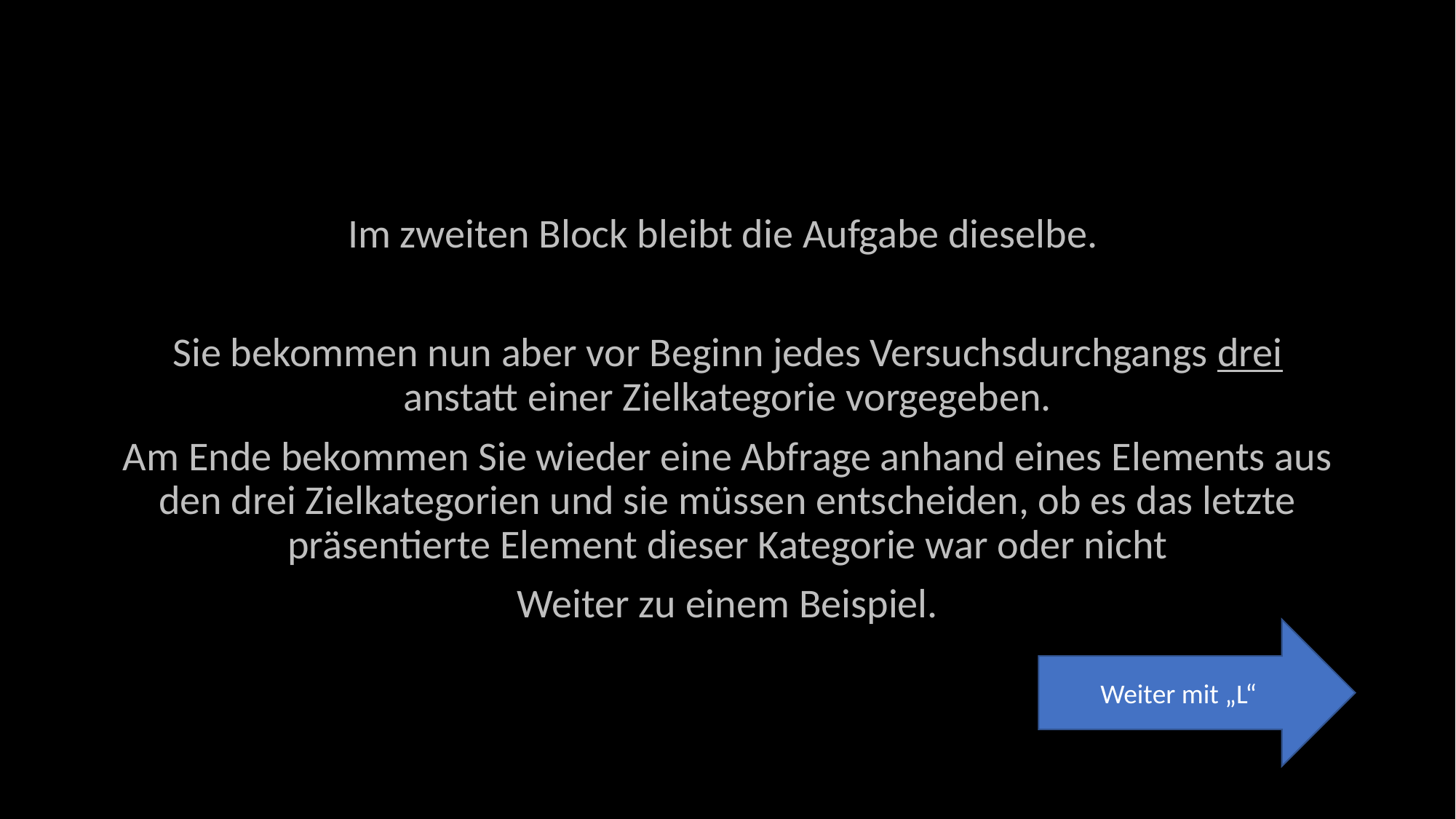

Im zweiten Block bleibt die Aufgabe dieselbe.

Sie bekommen nun aber vor Beginn jedes Versuchsdurchgangs drei anstatt einer Zielkategorie vorgegeben.
Am Ende bekommen Sie wieder eine Abfrage anhand eines Elements aus den drei Zielkategorien und sie müssen entscheiden, ob es das letzte präsentierte Element dieser Kategorie war oder nicht
Weiter zu einem Beispiel.

Weiter mit „L“